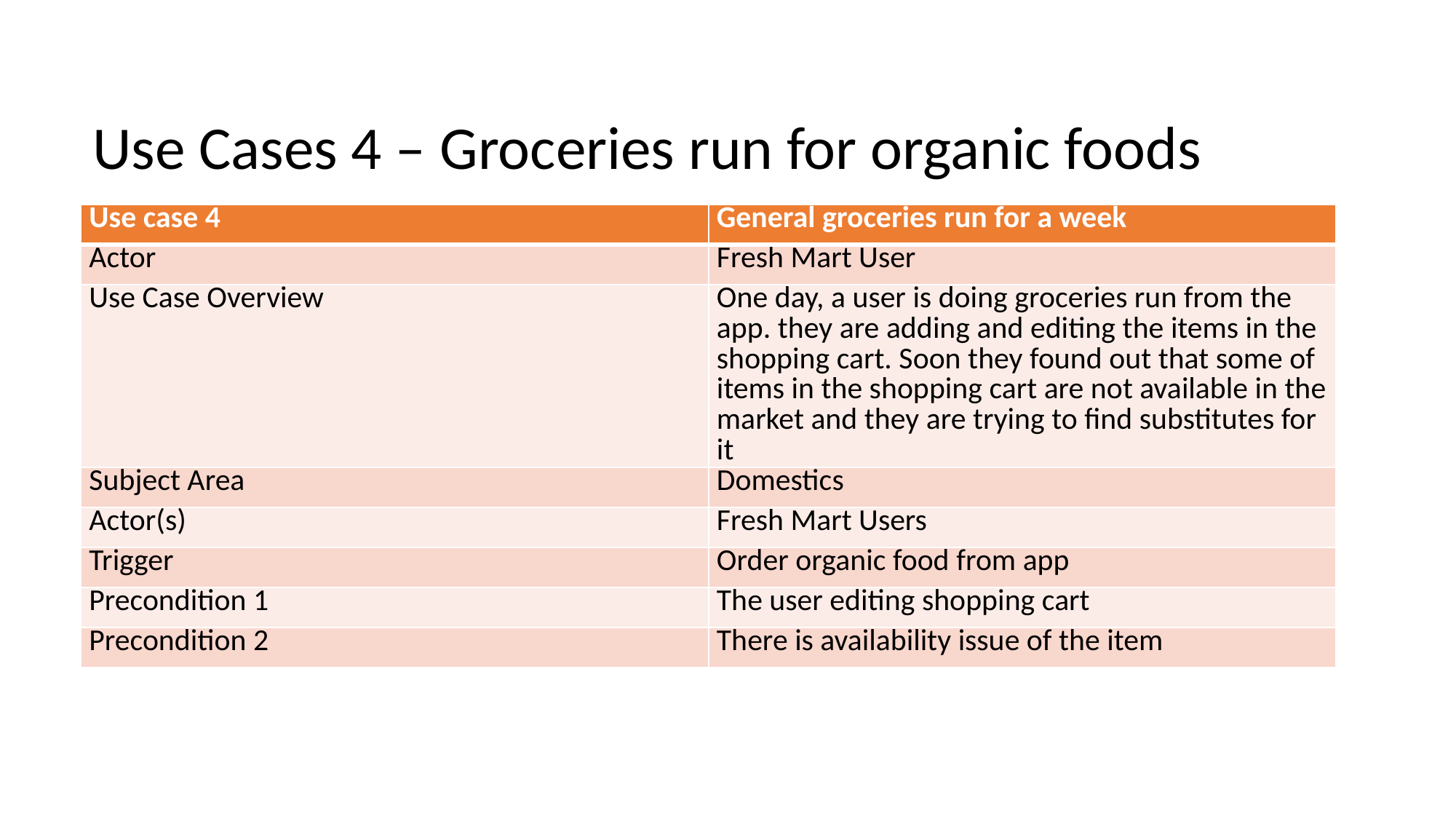

# Use Cases 4 – Groceries run for organic foods
| Use case 4 | General groceries run for a week |
| --- | --- |
| Actor | Fresh Mart User |
| Use Case Overview | One day, a user is doing groceries run from the app. they are adding and editing the items in the shopping cart. Soon they found out that some of items in the shopping cart are not available in the market and they are trying to find substitutes for it |
| Subject Area | Domestics |
| Actor(s) | Fresh Mart Users |
| Trigger | Order organic food from app |
| Precondition 1 | The user editing shopping cart |
| Precondition 2 | There is availability issue of the item |